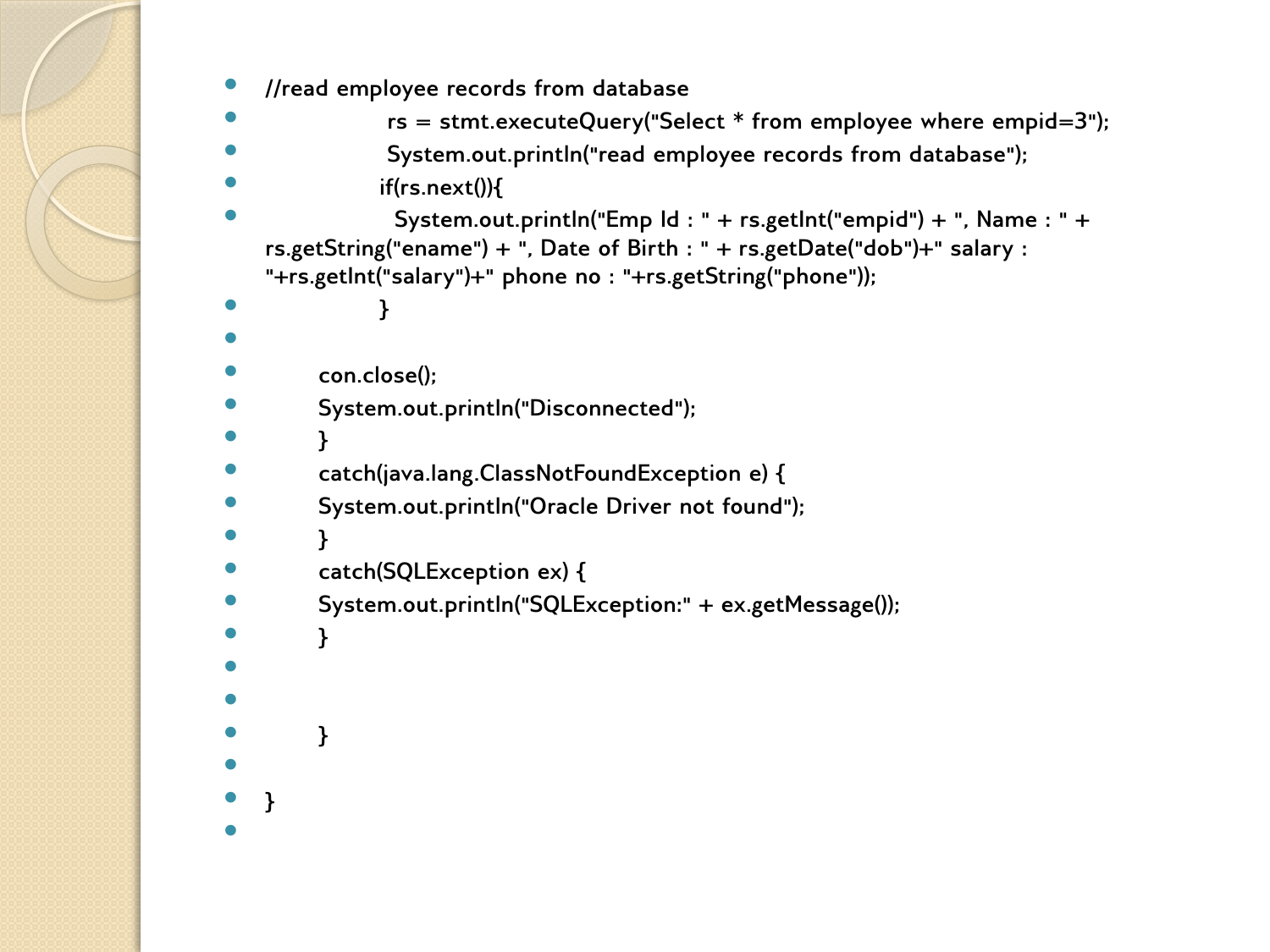

#
//read employee records from database
	         rs = stmt.executeQuery("Select * from employee where empid=3");
	         System.out.println("read employee records from database");
	        if(rs.next()){
	          System.out.println("Emp Id : " + rs.getInt("empid") + ", Name : " + rs.getString("ename") + ", Date of Birth : " + rs.getDate("dob")+" salary : "+rs.getInt("salary")+" phone no : "+rs.getString("phone"));
	        }

			con.close();
			System.out.println("Disconnected");
		}
		catch(java.lang.ClassNotFoundException e) {
			System.out.println("Oracle Driver not found");
		}
		catch(SQLException ex) {
			System.out.println("SQLException:" + ex.getMessage());
		}

	}

}